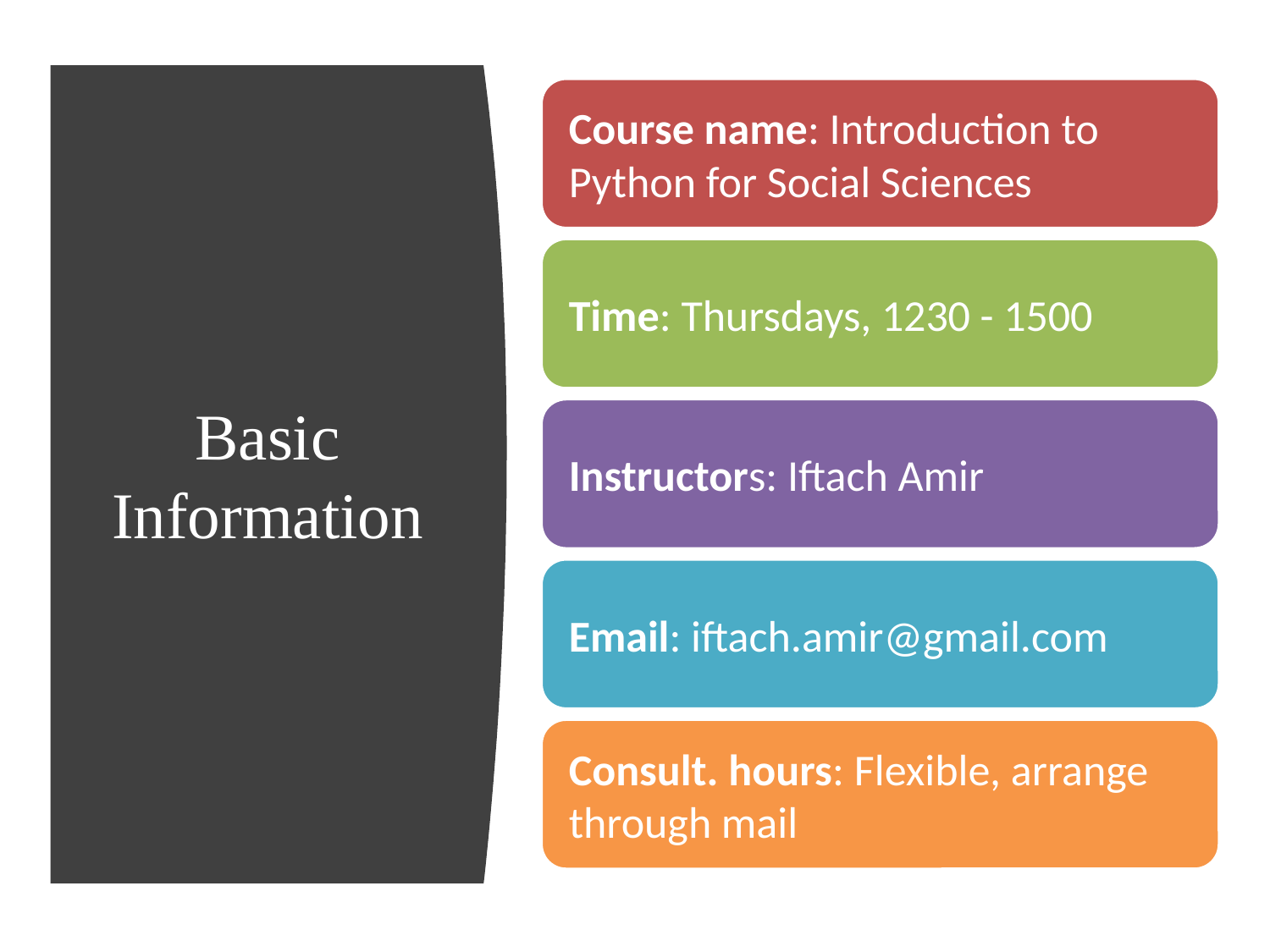

Course name: Introduction to Python for Social Sciences
Time: Thursdays, 1230 - 1500
Instructors: Iftach Amir
Email: iftach.amir@gmail.com
Consult. hours: Flexible, arrange through mail

# Basic Information